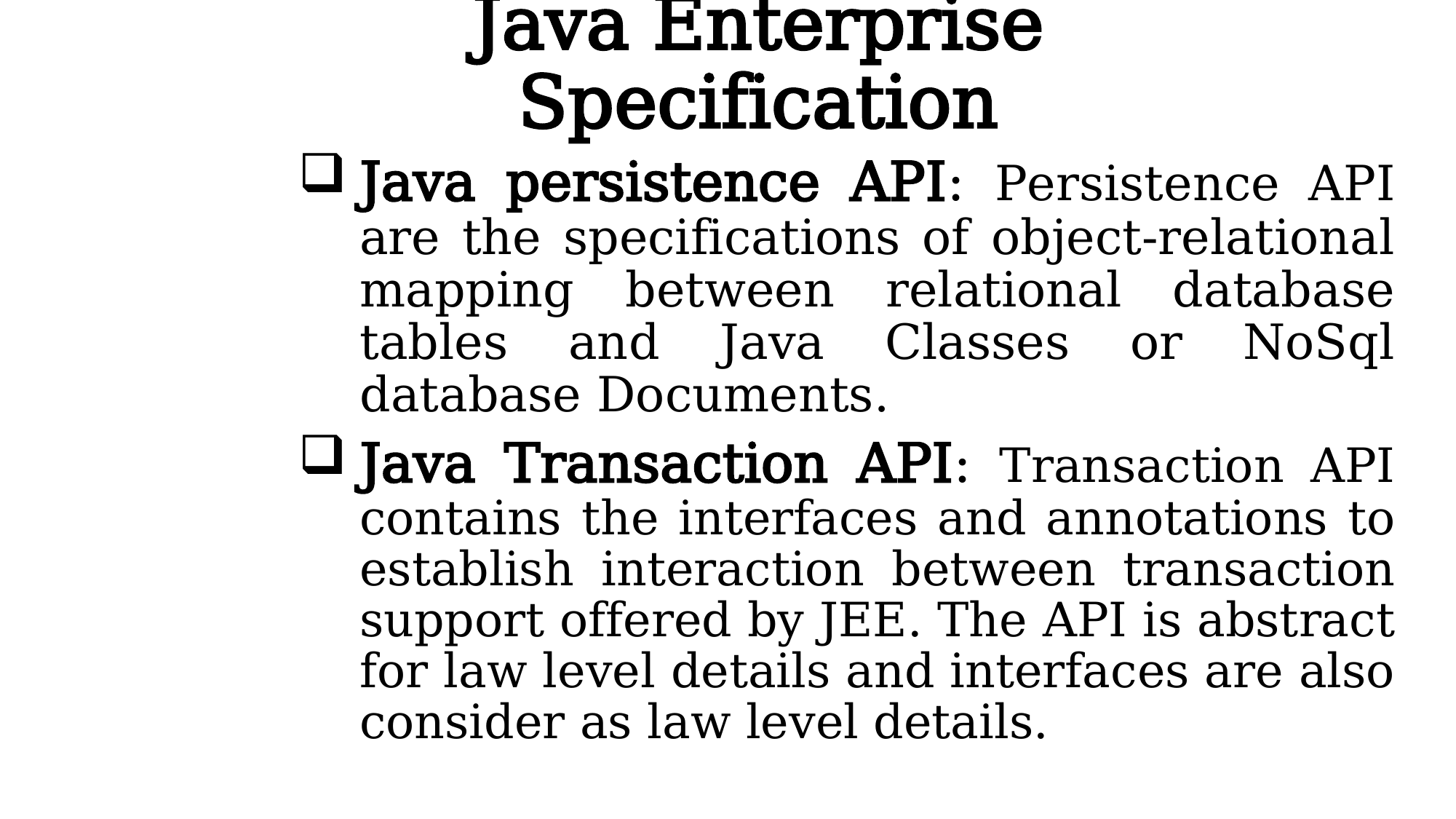

# Java Enterprise Specification
Java persistence API: Persistence API are the specifications of object-relational mapping between relational database tables and Java Classes or NoSql database Documents.
Java Transaction API: Transaction API contains the interfaces and annotations to establish interaction between transaction support offered by JEE. The API is abstract for law level details and interfaces are also consider as law level details.